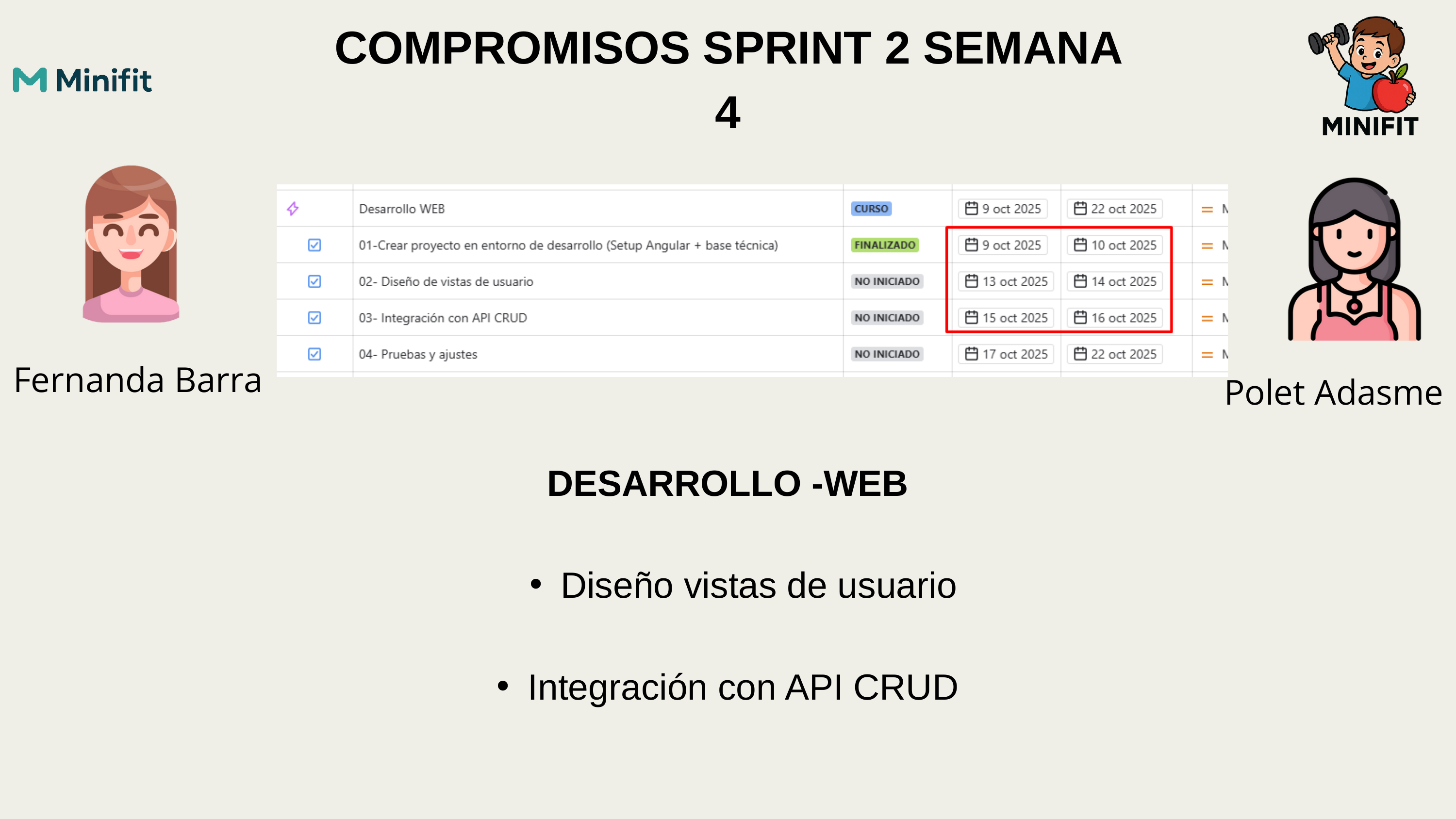

COMPROMISOS SPRINT 2 SEMANA 4

Fernanda Barra
Polet Adasme

DESARROLLO -WEB

Diseño vistas de usuario

Integración con API CRUD